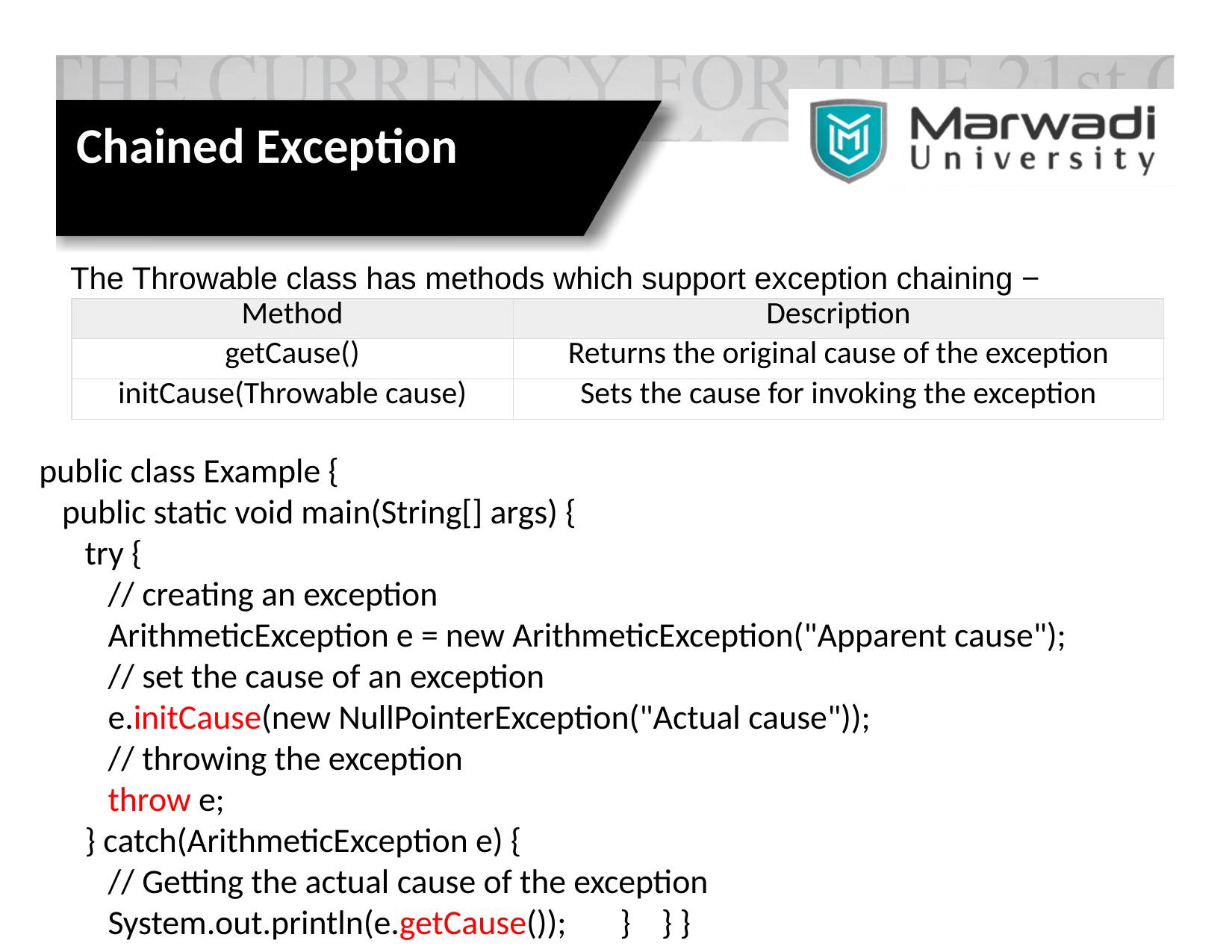

Chained Exception
The Throwable class has methods which support exception chaining −
| Method | Description |
| --- | --- |
| getCause() | Returns the original cause of the exception |
| initCause(Throwable cause) | Sets the cause for invoking the exception |
public class Example {
   public static void main(String[] args) {
      try {
         // creating an exception
         ArithmeticException e = new ArithmeticException("Apparent cause");
         // set the cause of an exception
         e.initCause(new NullPointerException("Actual cause"));
         // throwing the exception
         throw e;
      } catch(ArithmeticException e) {
         // Getting the actual cause of the exception
         System.out.println(e.getCause());       }    } }